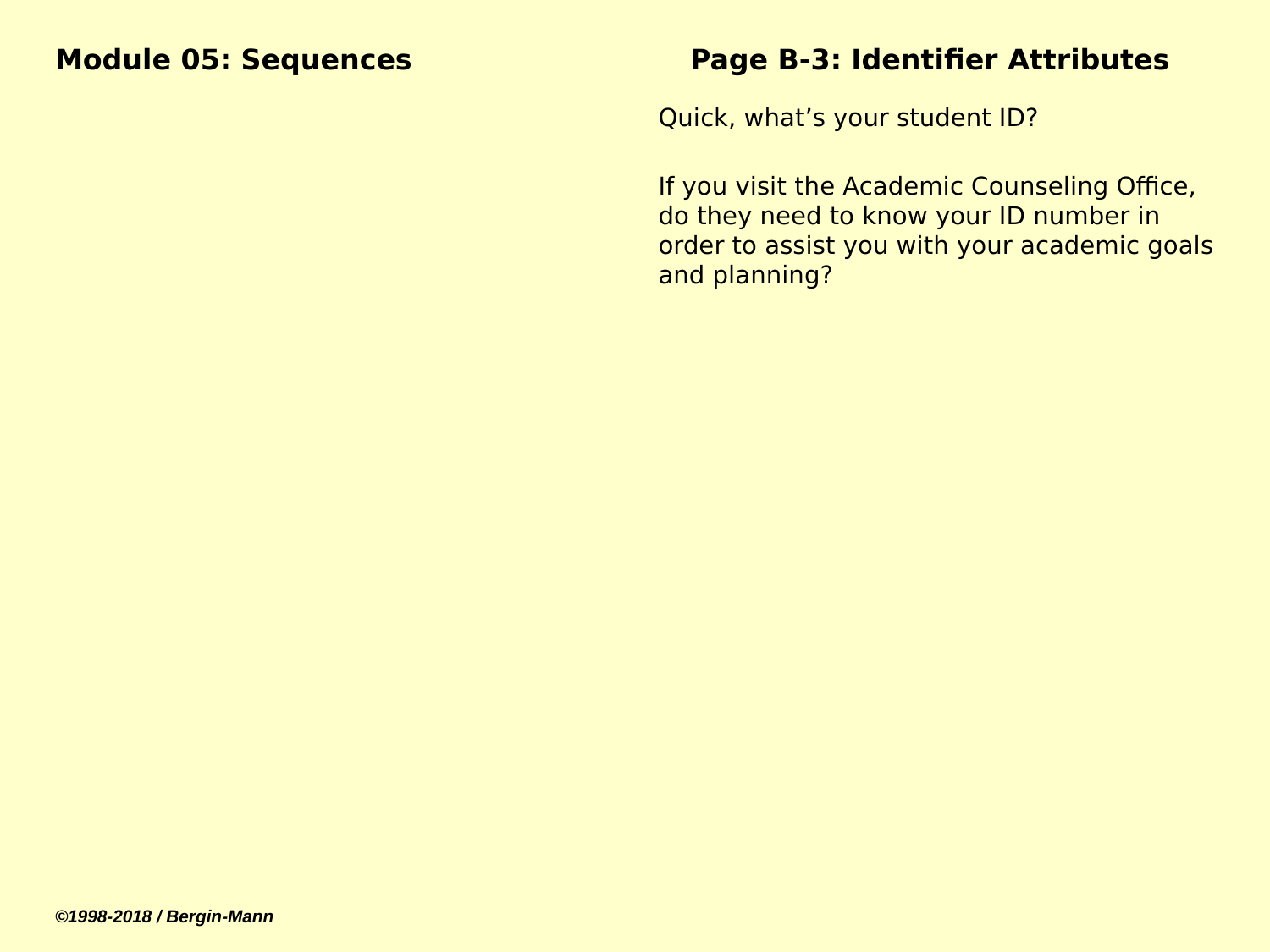

# Module 05: Sequences			Page B-3: Identifier Attributes

Quick, what’s your student ID?

If you visit the Academic Counseling Office, do they need to know your ID number in order to assist you with your academic goals and planning?

©1998-2018 / Bergin-Mann